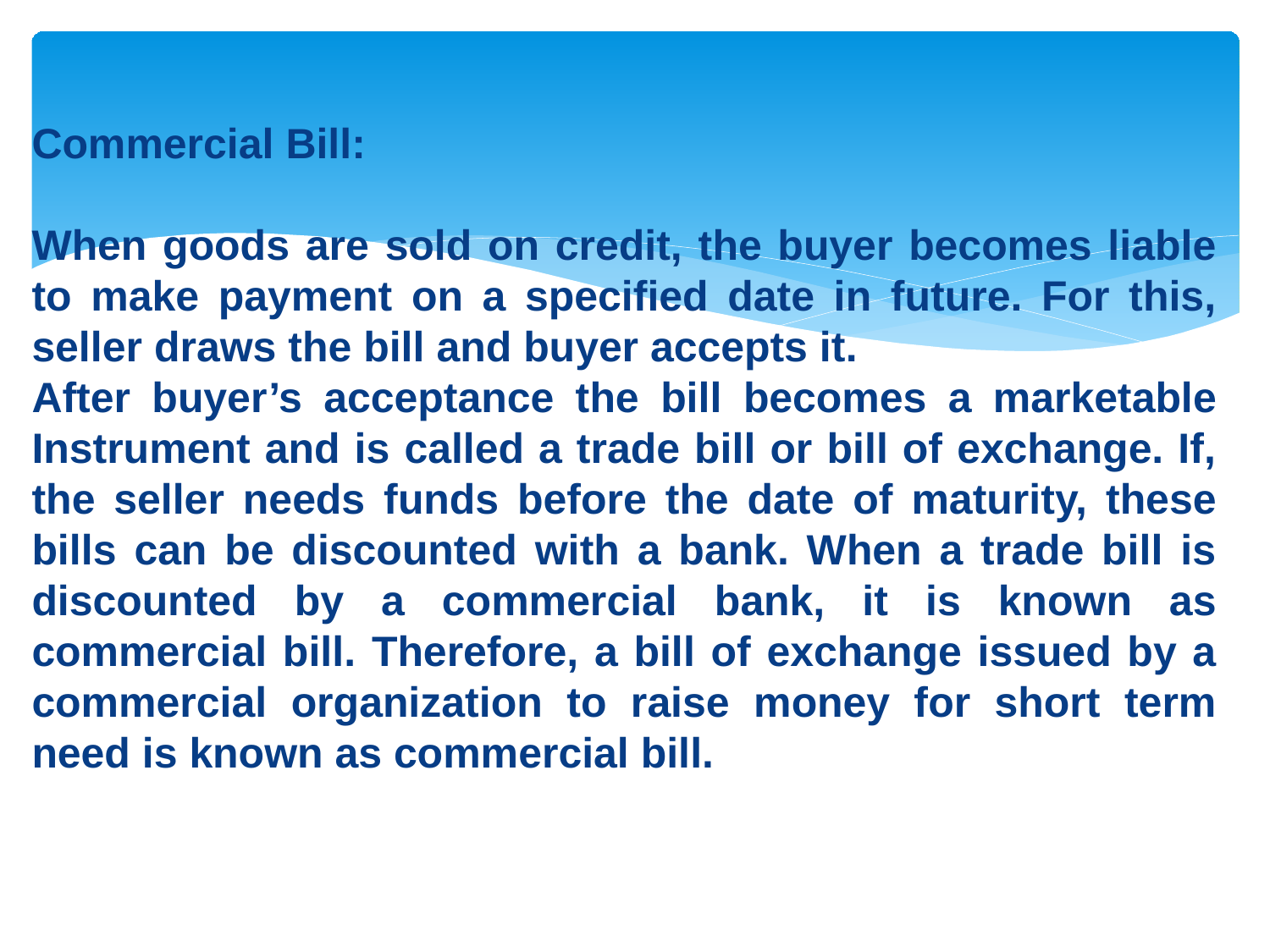

Commercial Bill:

When goods are sold on credit, the buyer becomes liable to make payment on a specified date in future. For this, seller draws the bill and buyer accepts it.
After buyer’s acceptance the bill becomes a marketable Instrument and is called a trade bill or bill of exchange. If, the seller needs funds before the date of maturity, these bills can be discounted with a bank. When a trade bill is discounted by a commercial bank, it is known as commercial bill. Therefore, a bill of exchange issued by a commercial organization to raise money for short term need is known as commercial bill.